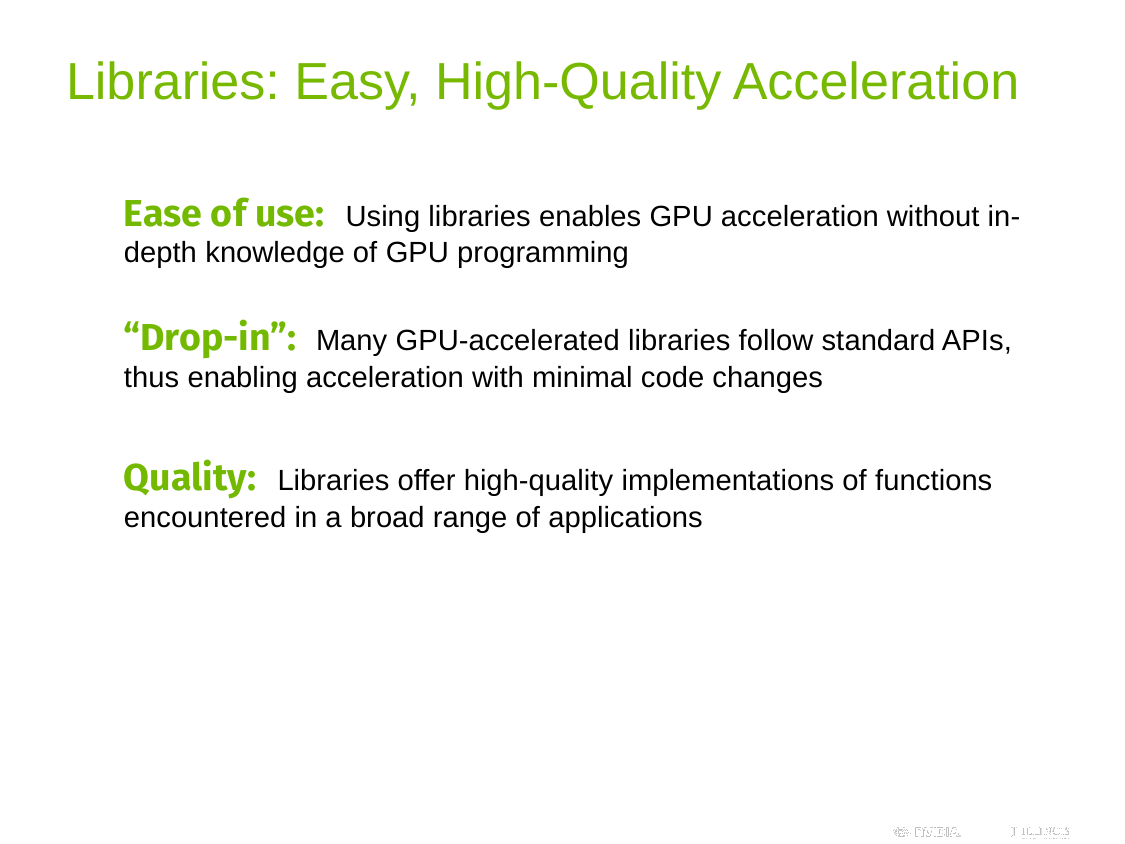

# Libraries: Easy, High-Quality Acceleration

Ease of use:  Using libraries enables GPU acceleration without in-depth knowledge of GPU programming

“Drop-in”:  Many GPU-accelerated libraries follow standard APIs, thus enabling acceleration with minimal code changes

Quality:  Libraries offer high-quality implementations of functions encountered in a broad range of applications